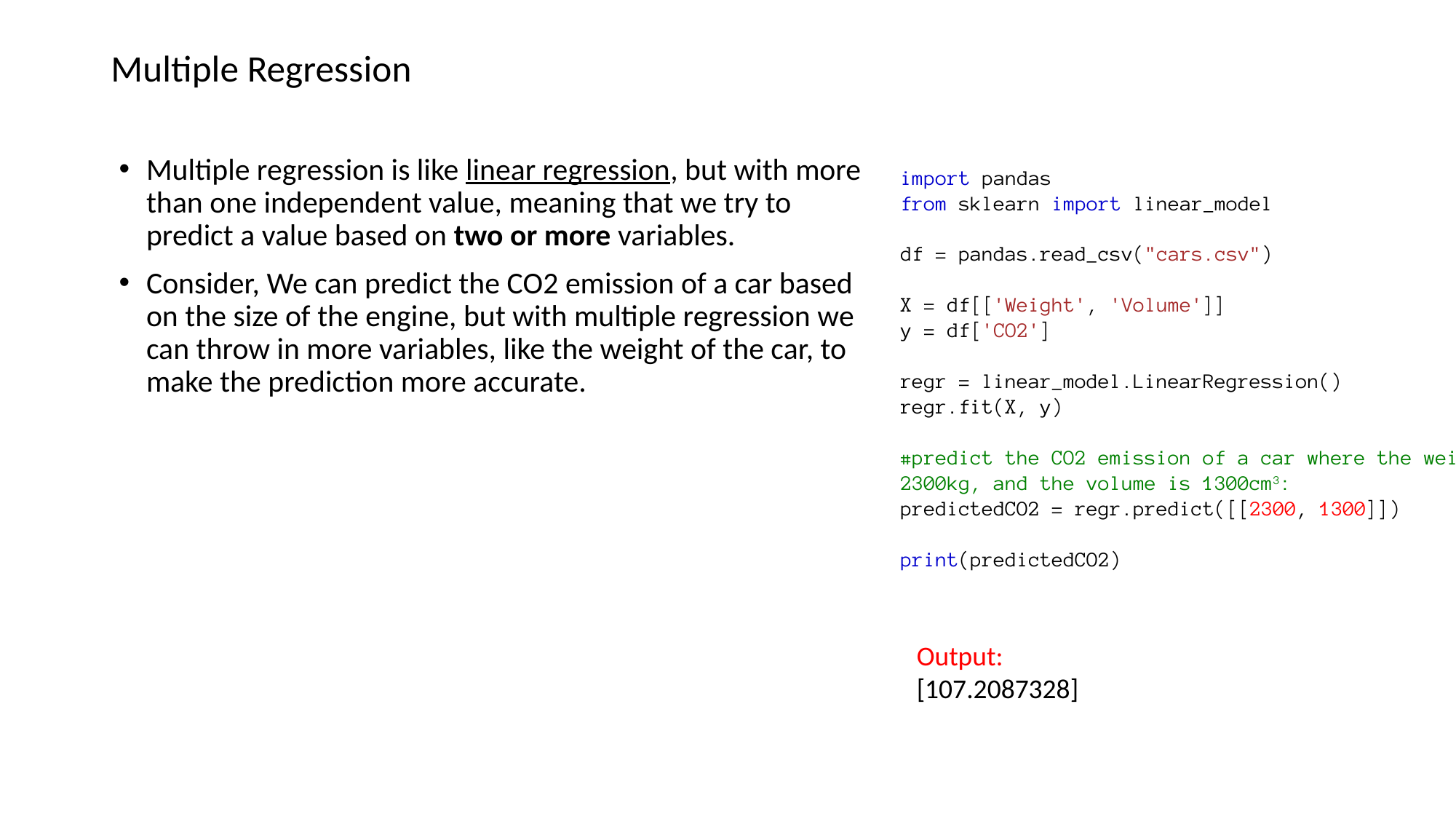

# Multiple Regression
Multiple regression is like linear regression, but with more than one independent value, meaning that we try to predict a value based on two or more variables.
Consider, We can predict the CO2 emission of a car based on the size of the engine, but with multiple regression we can throw in more variables, like the weight of the car, to make the prediction more accurate.
import pandas
from sklearn import linear_model
df = pandas.read_csv("cars.csv")
X = df[['Weight', 'Volume']]
y = df['CO2']
regr = linear_model.LinearRegression()
regr.fit(X, y)
#predict the CO2 emission of a car where the weight is 2300kg, and the volume is 1300cm3:
predictedCO2 = regr.predict([[2300, 1300]])
print(predictedCO2)
Output:
[107.2087328]